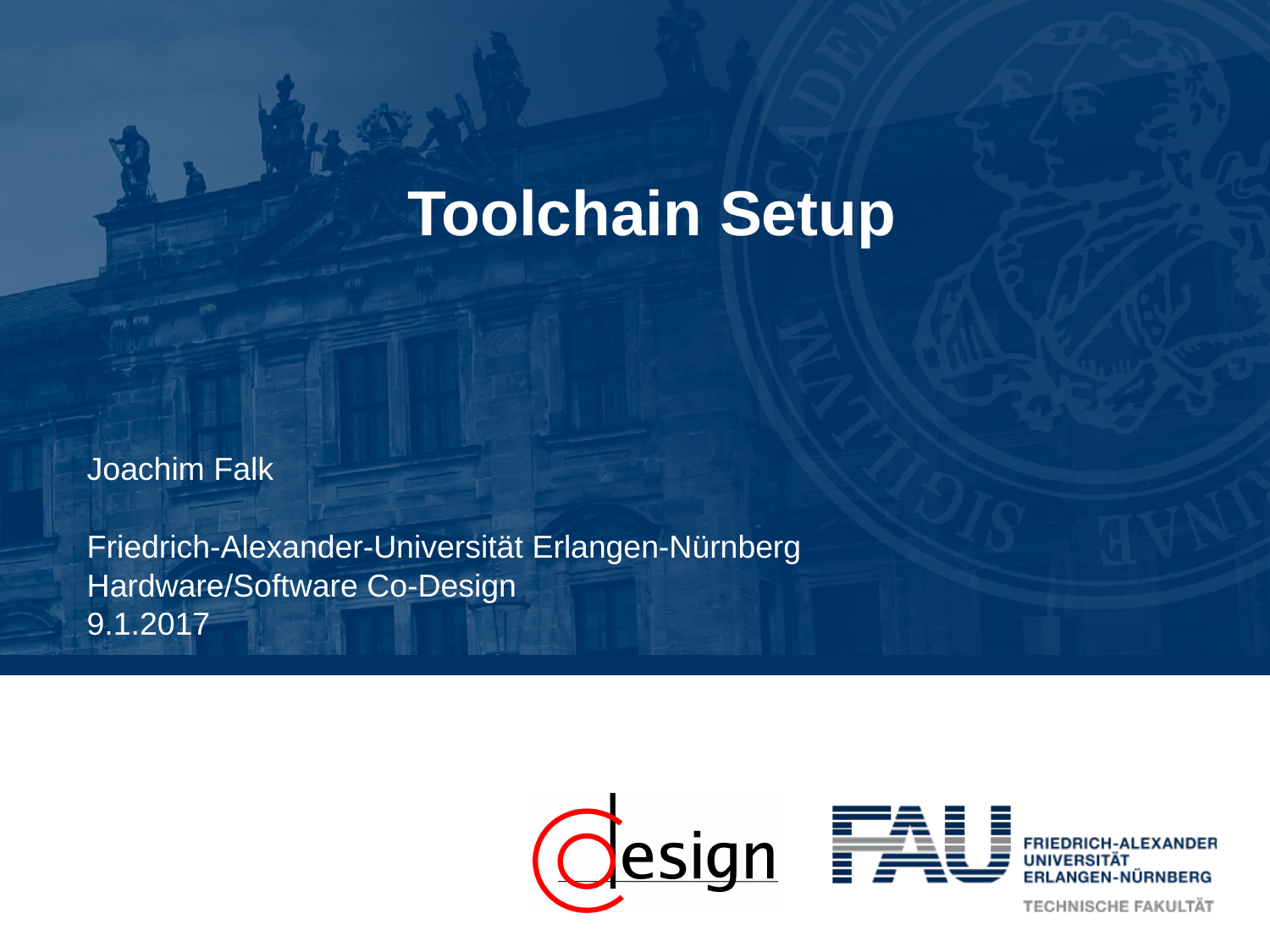

# Toolchain Setup
Joachim Falk

Friedrich-Alexander-Universität Erlangen-Nürnberg
Hardware/Software Co-Design
9.1.2017